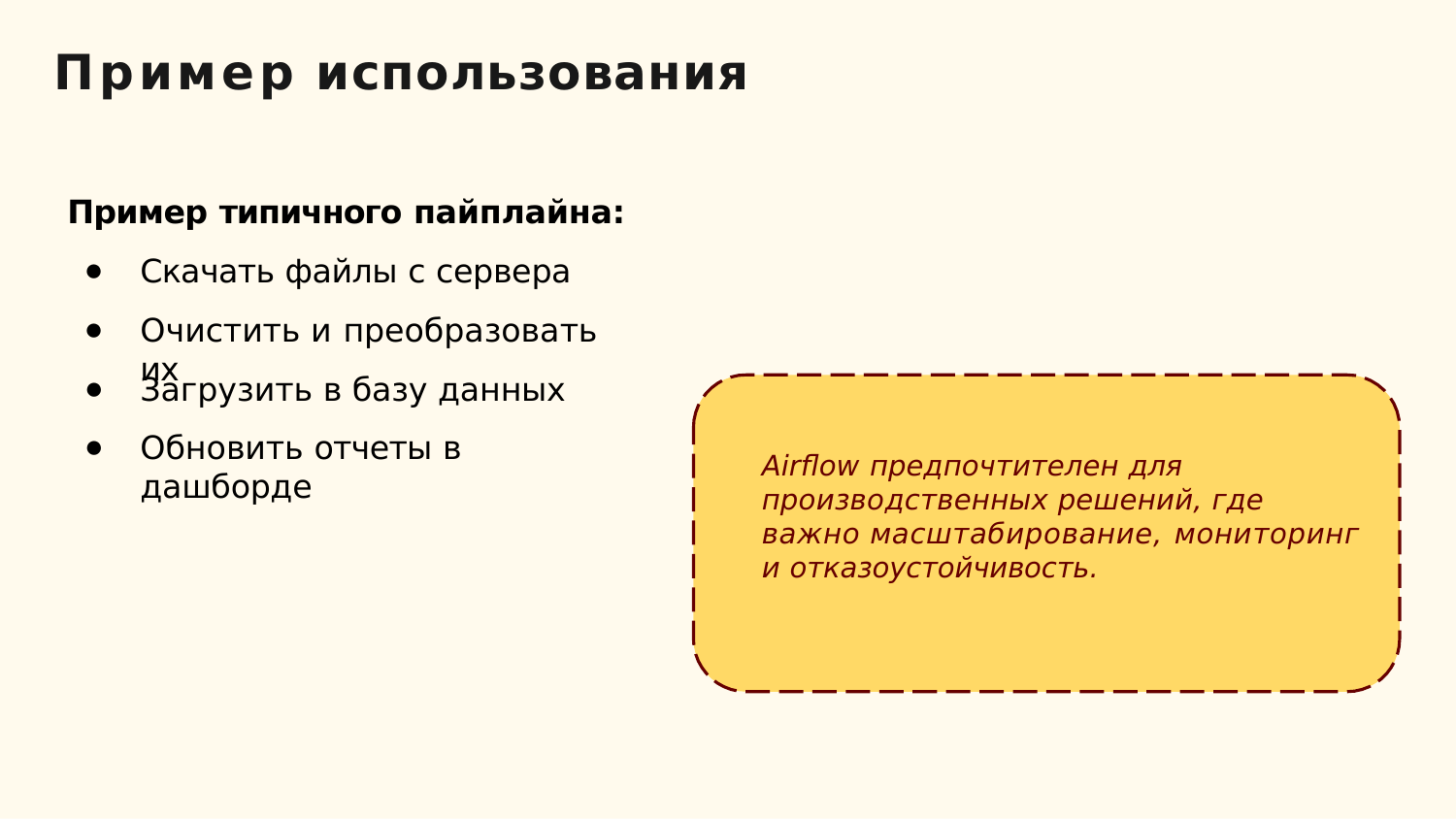

# Пример использования
Пример типичного пайплайна:
Скачать файлы с сервера
Очистить и преобразовать их
Загрузить в базу данных
Обновить отчеты в дашборде

Airﬂow предпочтителен для производственных решений, где важно масштабирование, мониторинг и отказоустойчивость.